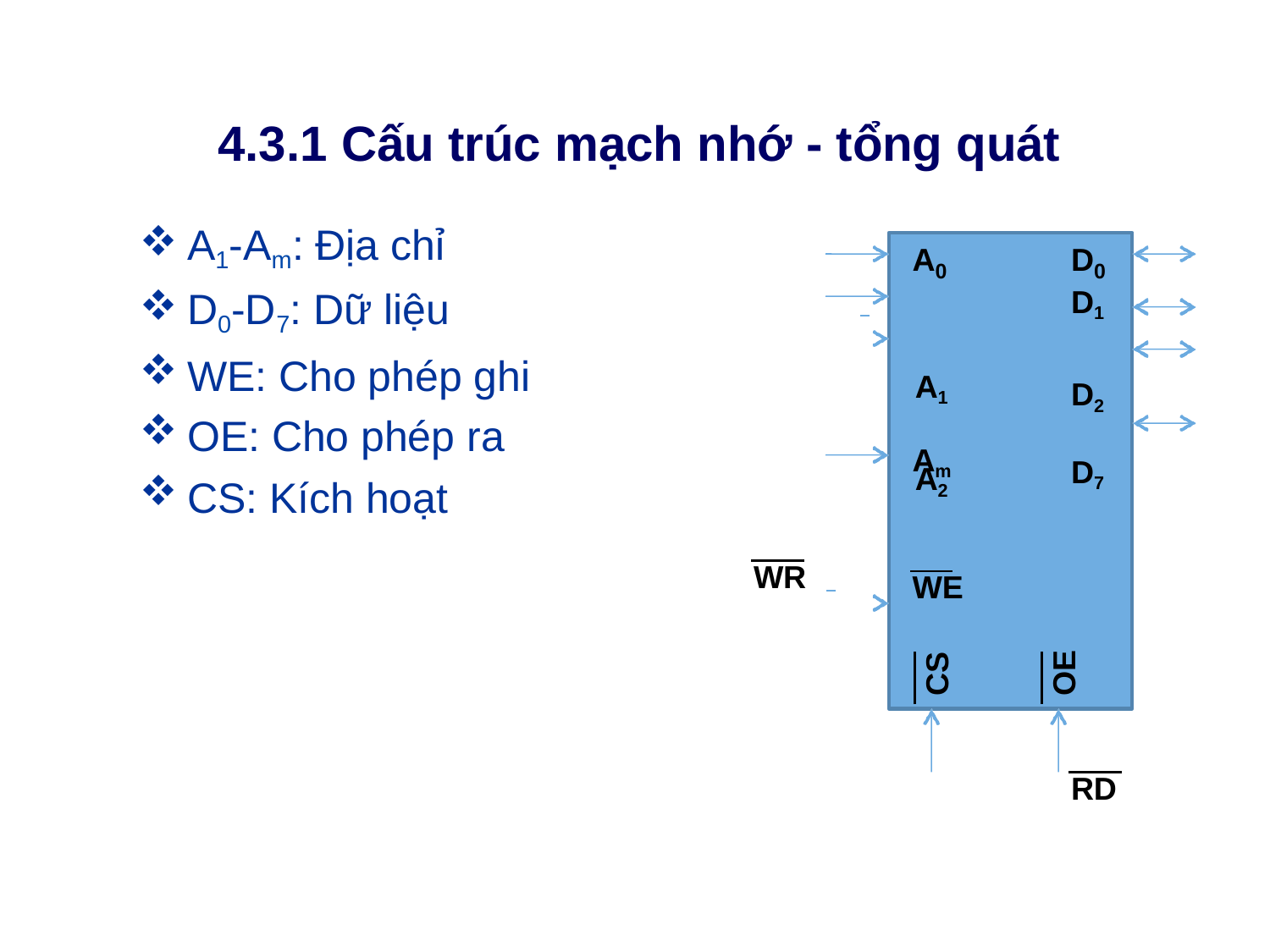

# 4.3.1 Cấu trúc mạch nhớ - tổng quát
A1-Am: Địa chỉ
D0-D7: Dữ liệu
WE: Cho phép ghi
OE: Cho phép ra
CS: Kích hoạt

A
D

0
0
 		A1  A2
D1  D2
D7

Am

WR

WE

OE

CS
RD